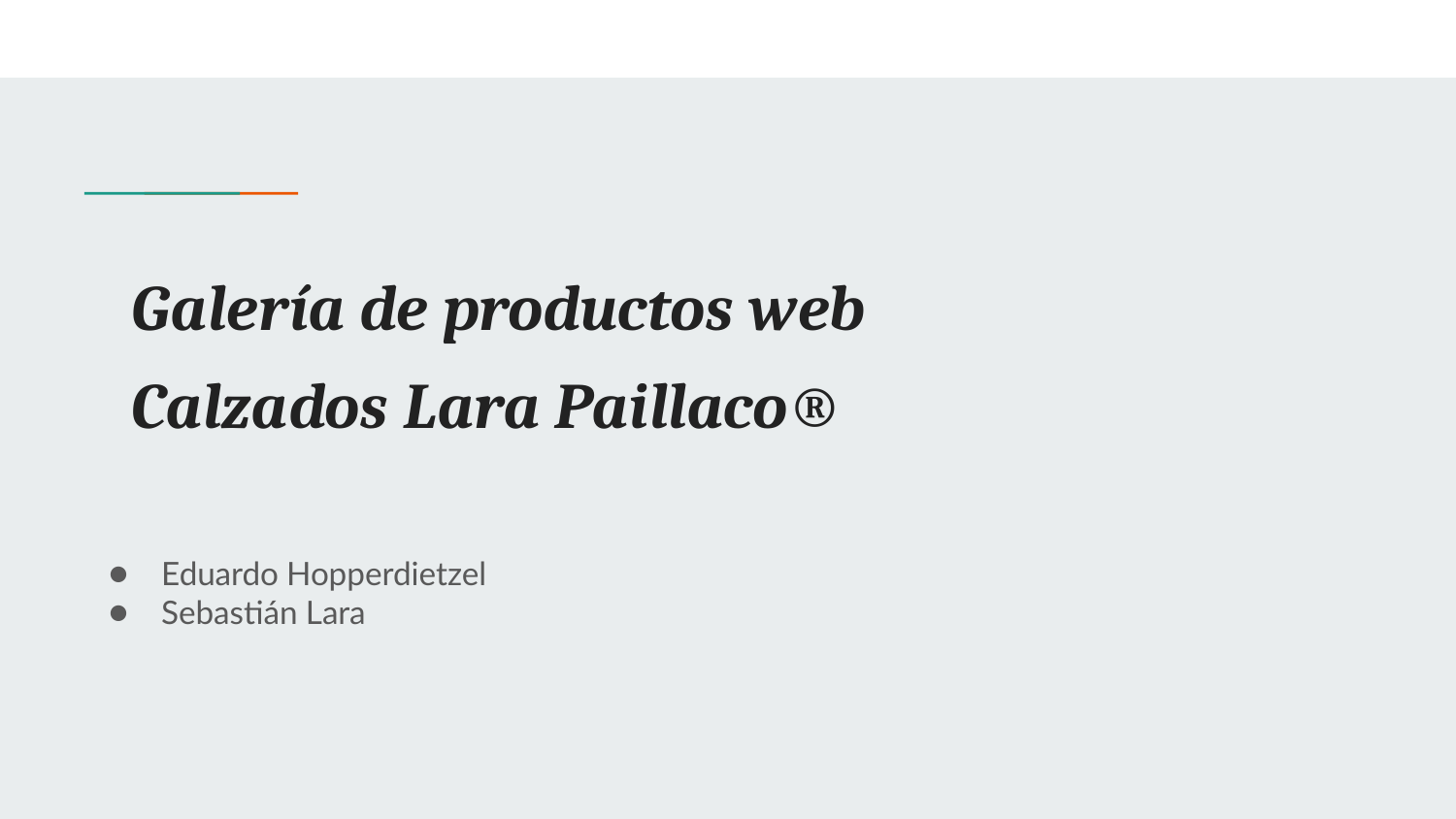

# Galería de productos web
Calzados Lara Paillaco®
Eduardo Hopperdietzel
Sebastián Lara